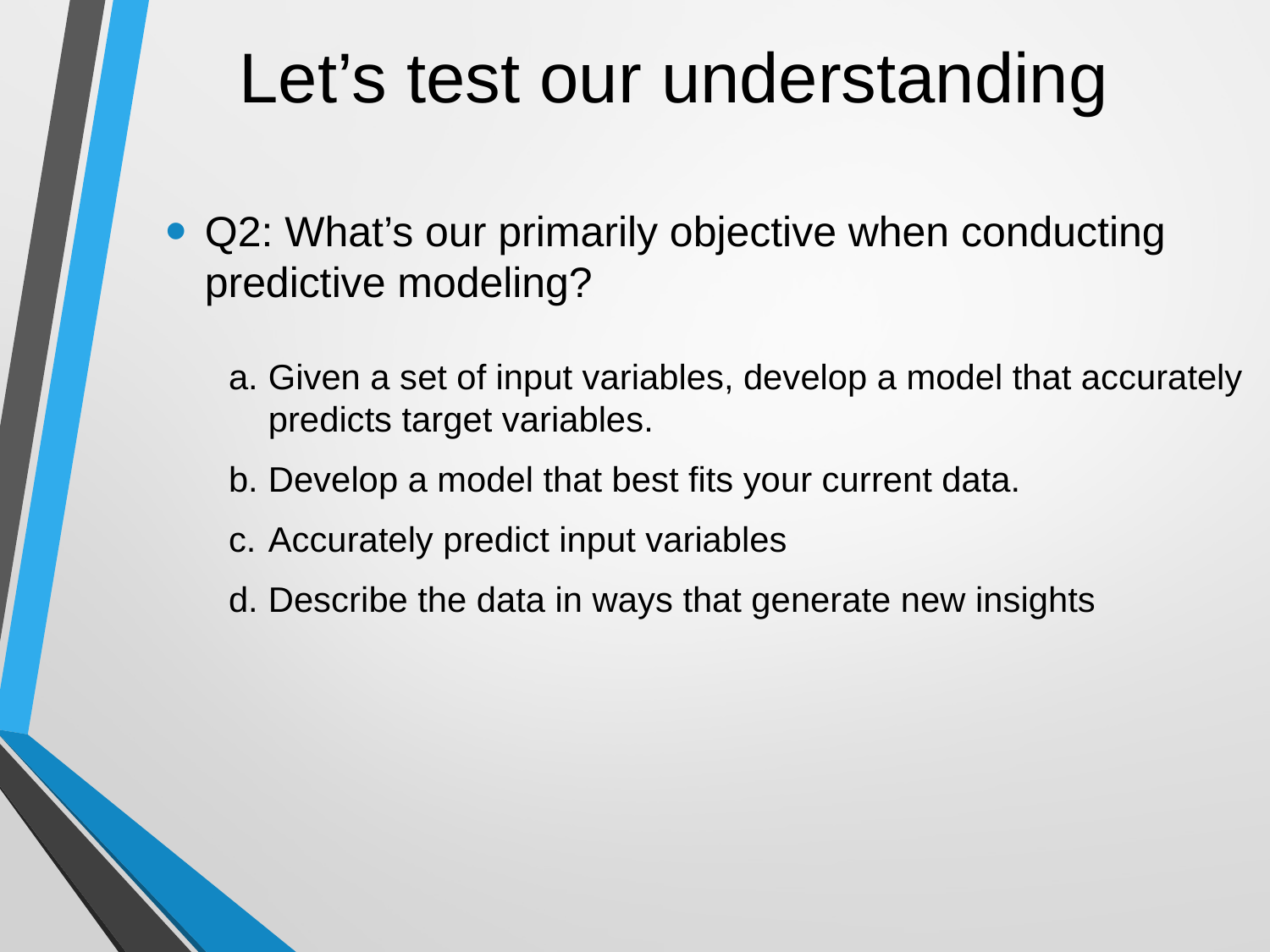

# Let’s test our understanding
Q2: What’s our primarily objective when conducting predictive modeling?

Given a set of input variables, develop a model that accurately predicts target variables.
Develop a model that best fits your current data.
Accurately predict input variables
Describe the data in ways that generate new insights